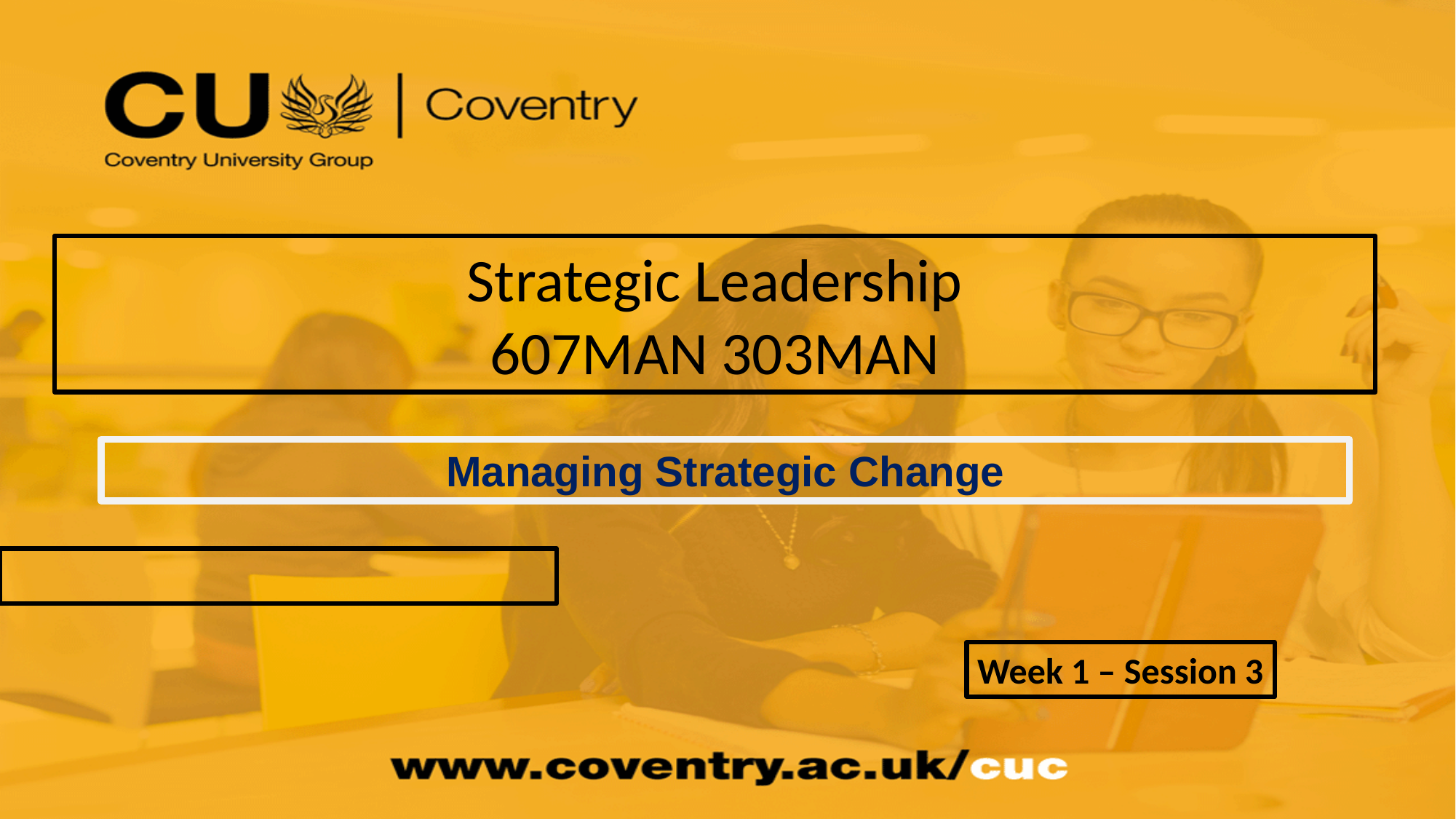

Strategic Leadership
607MAN 303MAN
Managing Strategic Change

Week 1 – Session 3